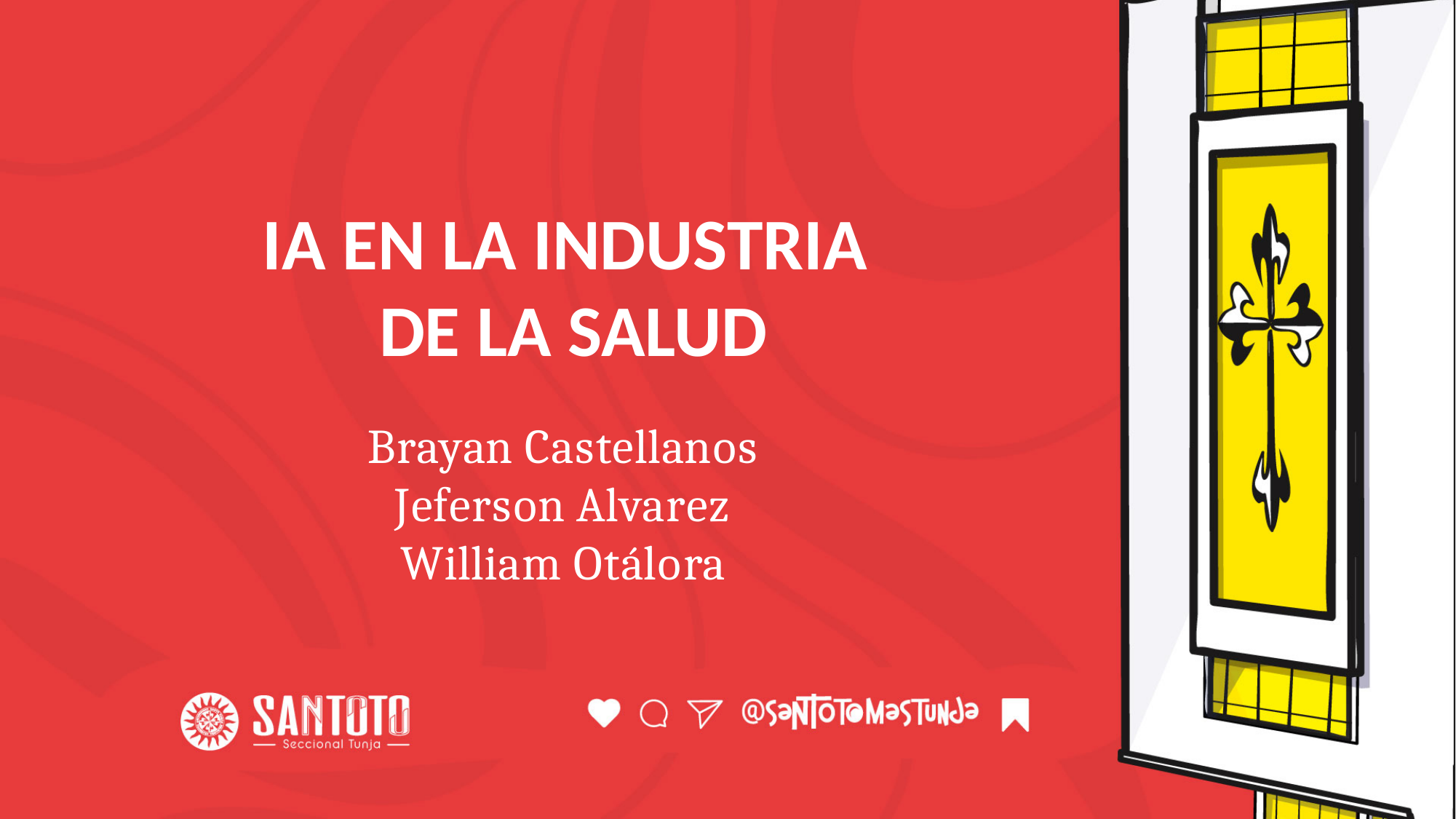

IA EN LA INDUSTRIA
DE LA SALUD
Brayan Castellanos
Jeferson Alvarez
William Otálora